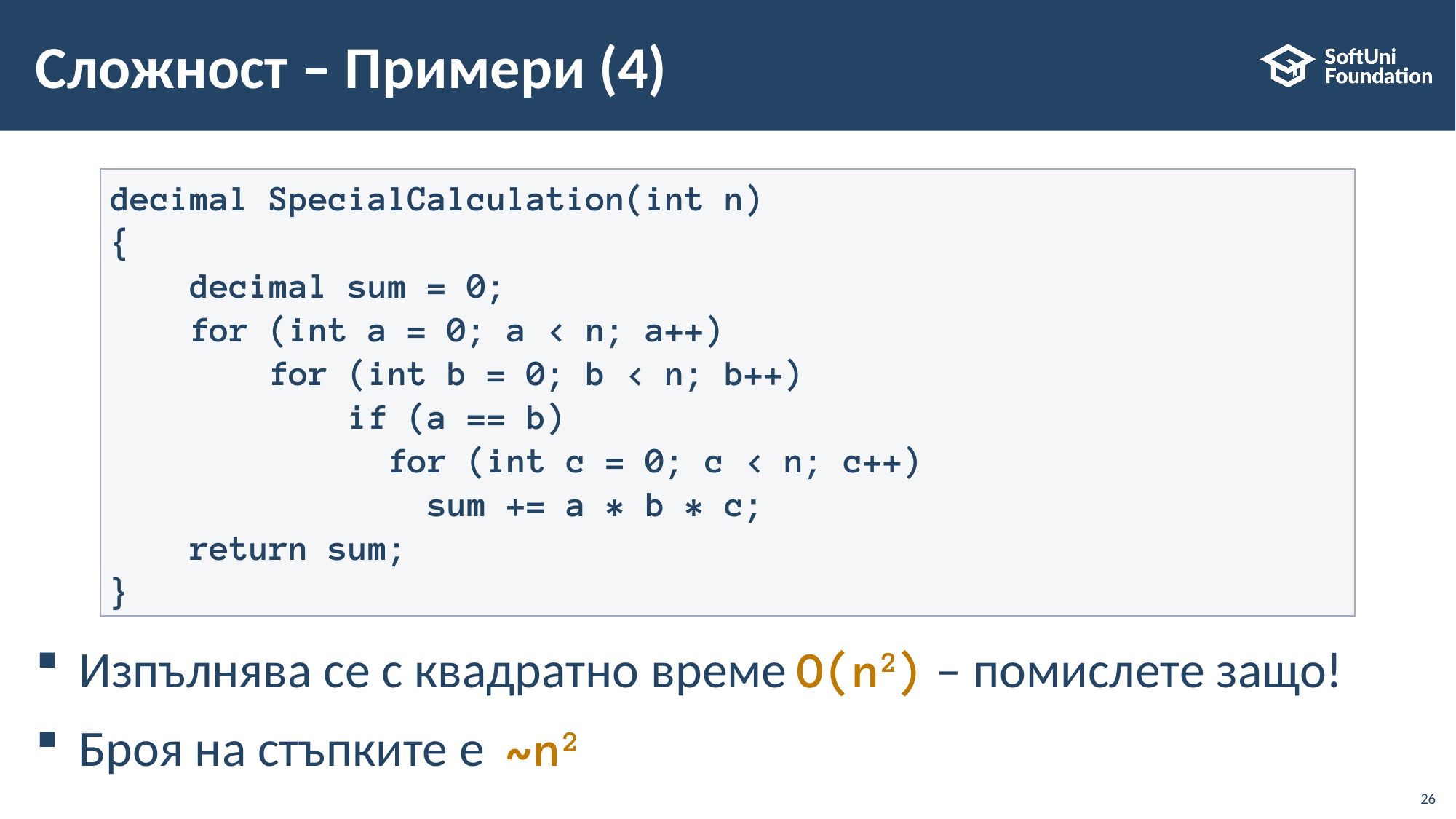

# Сложност – Примери (4)
decimal SpecialCalculation(int n)
{
    decimal sum = 0;
    for (int a = 0; a < n; a++)
        for (int b = 0; b < n; b++)
            if (a == b)
              for (int c = 0; c < n; c++)
                sum += a * b * c;
    return sum;
}
Изпълнява се с квадратно време O(n2) – помислете защо!
Броя на стъпките е  ~n2
26